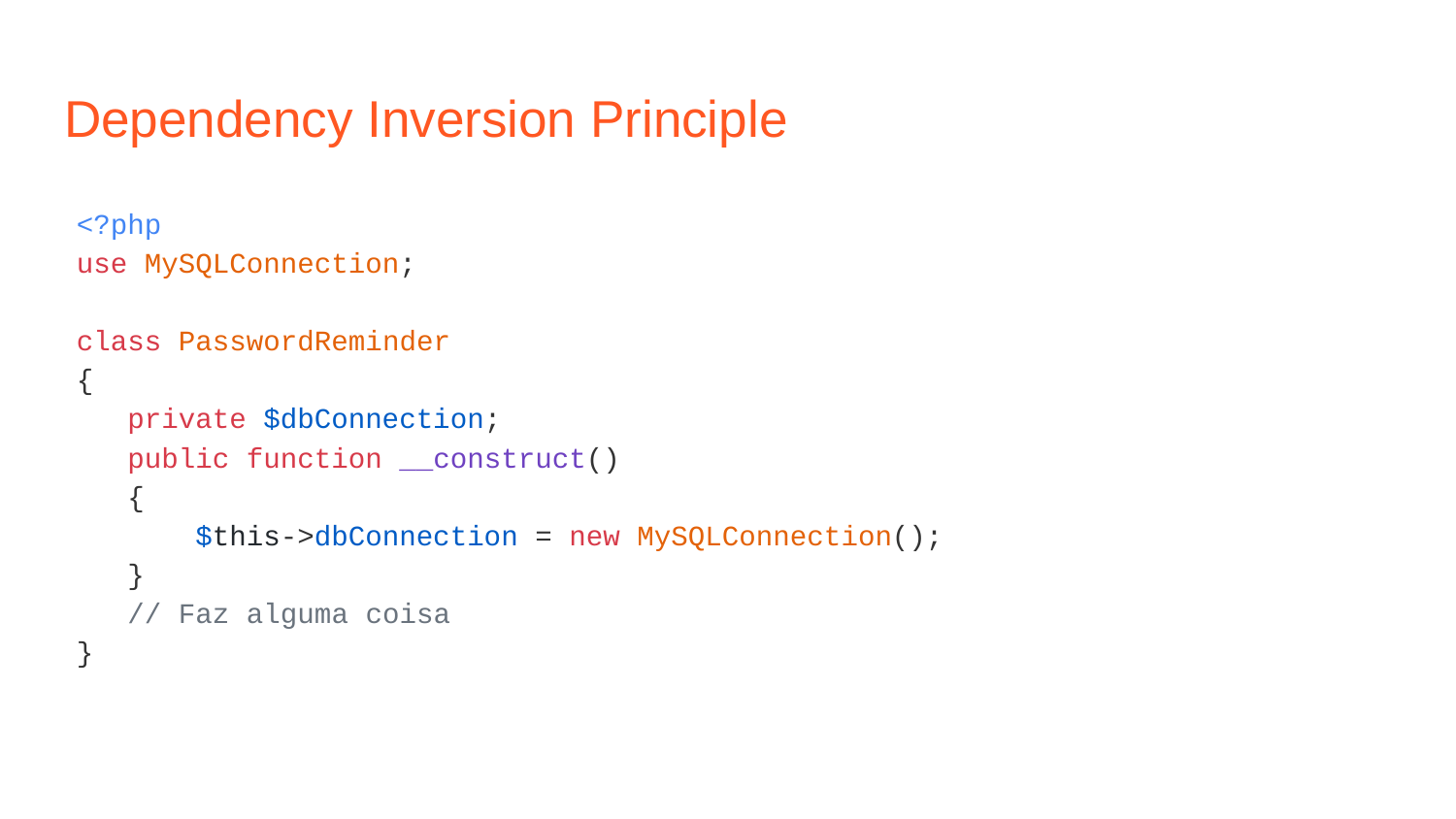

# Dependency Inversion Principle
<?php
use MySQLConnection;

class PasswordReminder
{
   private $dbConnection;
   public function __construct()
   {
       $this->dbConnection = new MySQLConnection();
   }
   // Faz alguma coisa
}